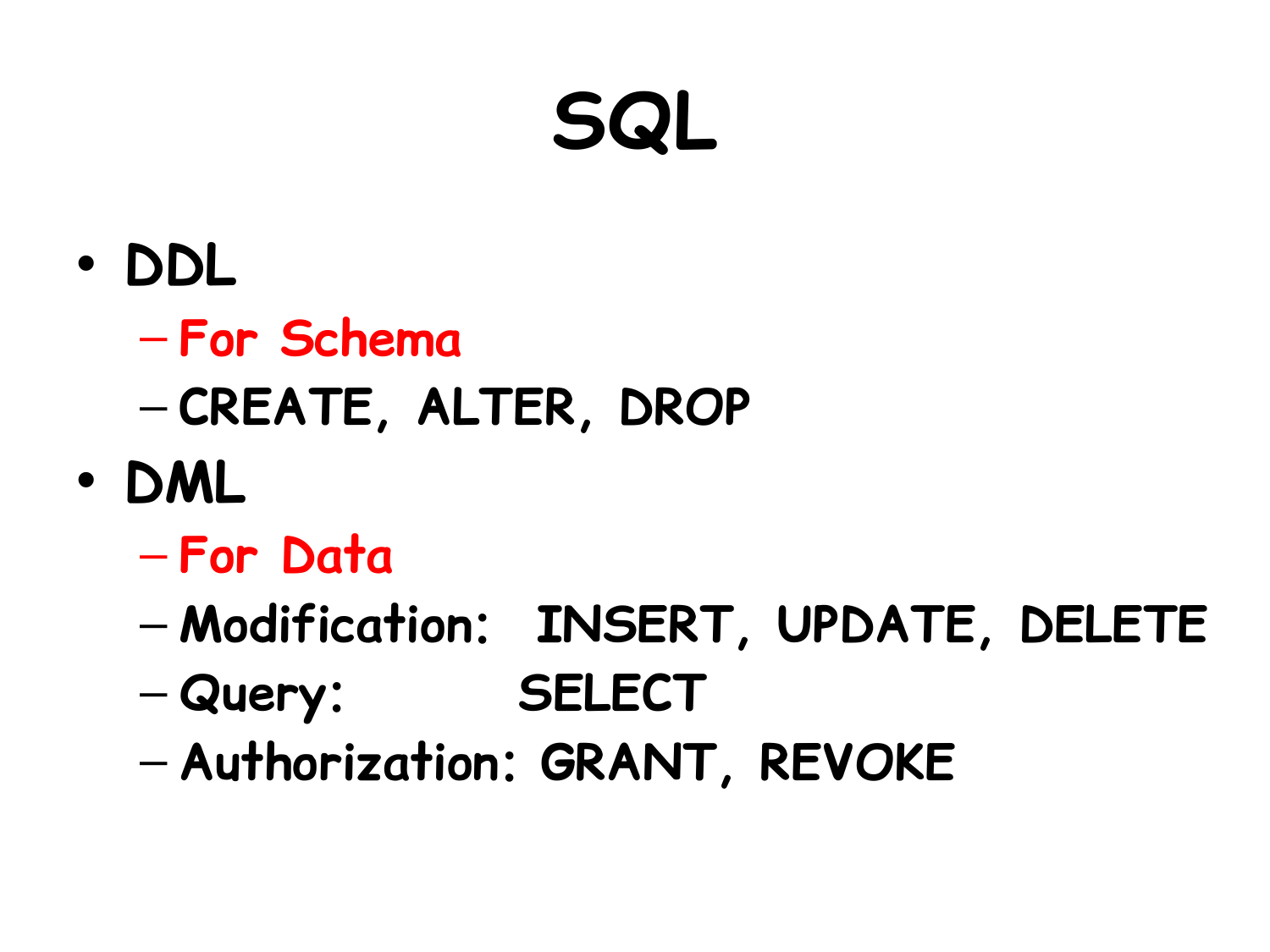

# SQL
DDL
For Schema
Create, Alter, Drop
DML
For Data
Modification:  Insert, Update, Delete
Query:  	    Select
Authorization: Grant, Revoke